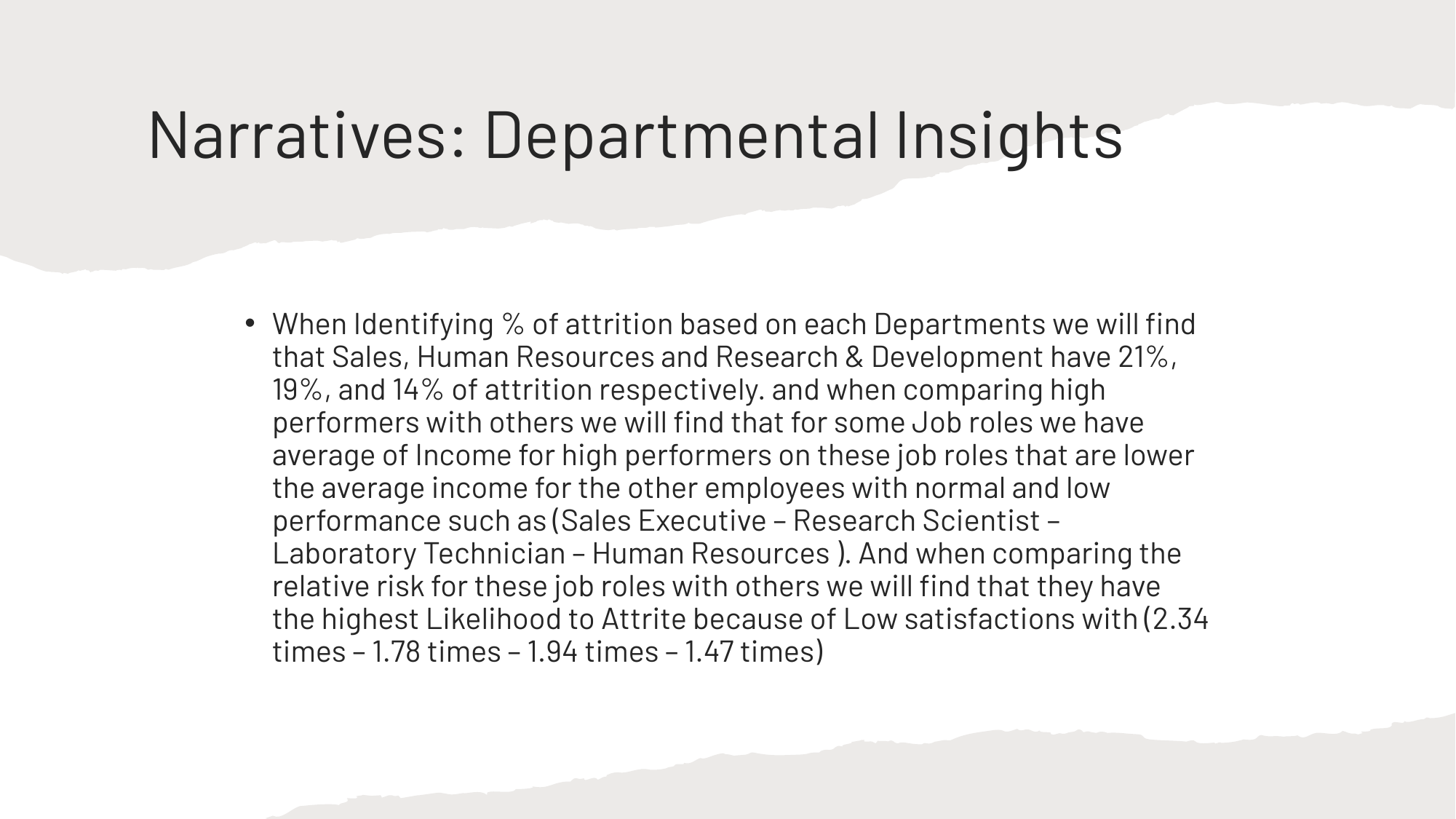

# Narratives: Departmental Insights
When Identifying % of attrition based on each Departments we will find that Sales, Human Resources and Research & Development have 21%, 19%, and 14% of attrition respectively. and when comparing high performers with others we will find that for some Job roles we have average of Income for high performers on these job roles that are lower the average income for the other employees with normal and low performance such as (Sales Executive – Research Scientist – Laboratory Technician – Human Resources ). And when comparing the relative risk for these job roles with others we will find that they have the highest Likelihood to Attrite because of Low satisfactions with (2.34 times – 1.78 times – 1.94 times – 1.47 times)